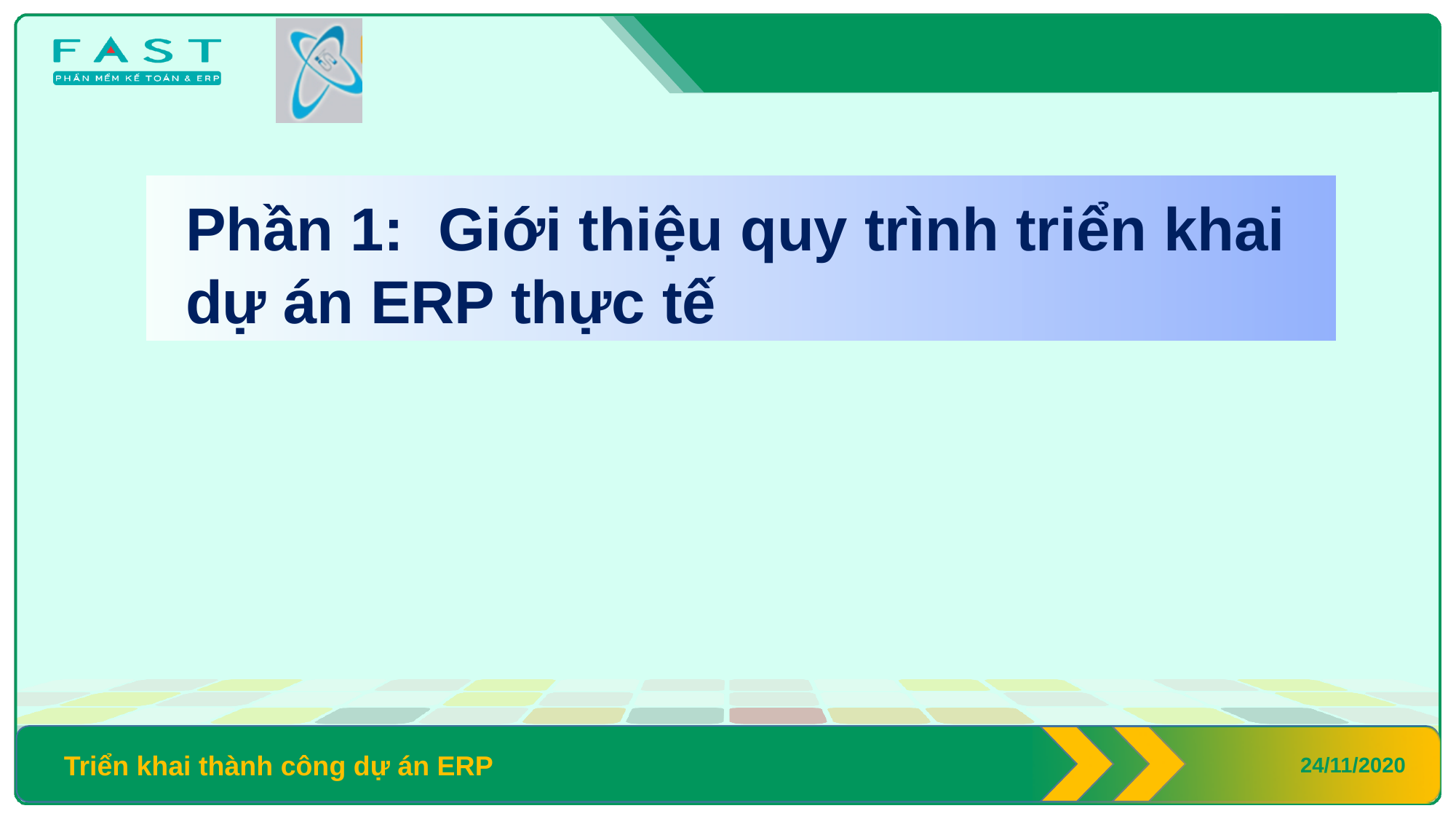

Phần 1:  Giới thiệu quy trình triển khai dự án ERP thực tế